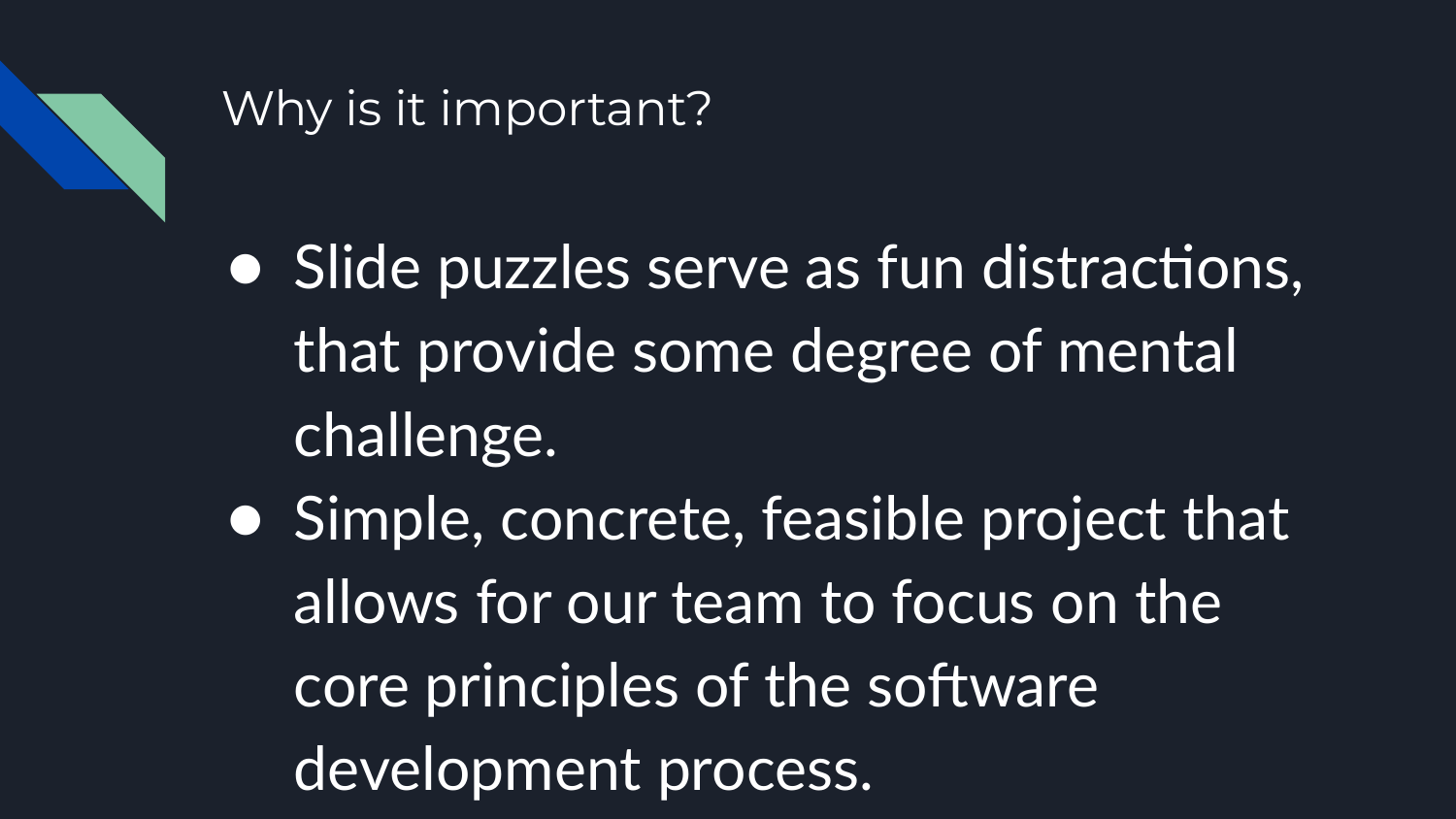

# Why is it important?
Slide puzzles serve as fun distractions, that provide some degree of mental challenge.
Simple, concrete, feasible project that allows for our team to focus on the core principles of the software development process.